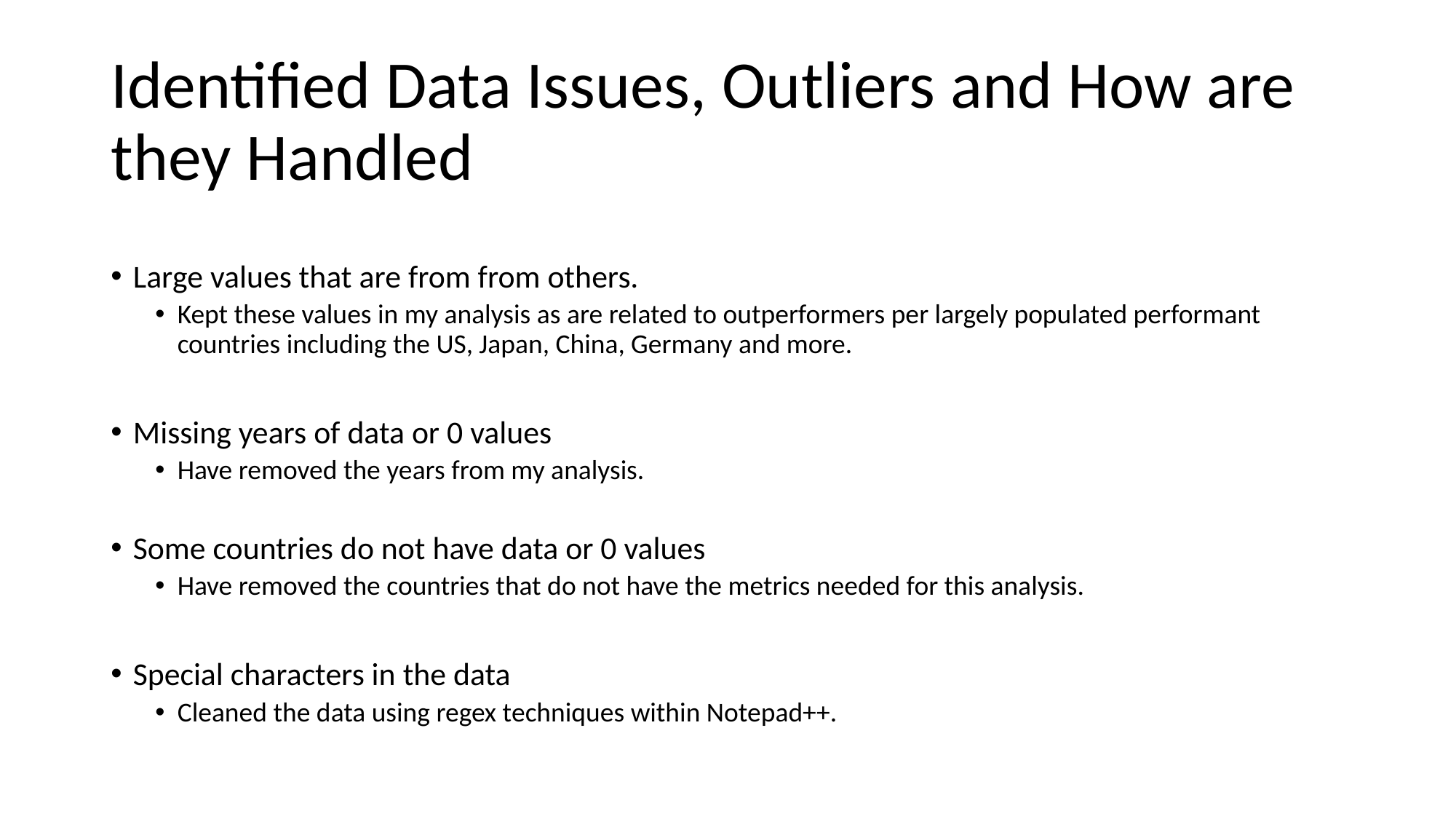

# Identified Data Issues, Outliers and How are they Handled
Large values that are from from others.
Kept these values in my analysis as are related to outperformers per largely populated performant countries including the US, Japan, China, Germany and more.

Missing years of data or 0 values
Have removed the years from my analysis.

Some countries do not have data or 0 values
Have removed the countries that do not have the metrics needed for this analysis.

Special characters in the data
Cleaned the data using regex techniques within Notepad++.